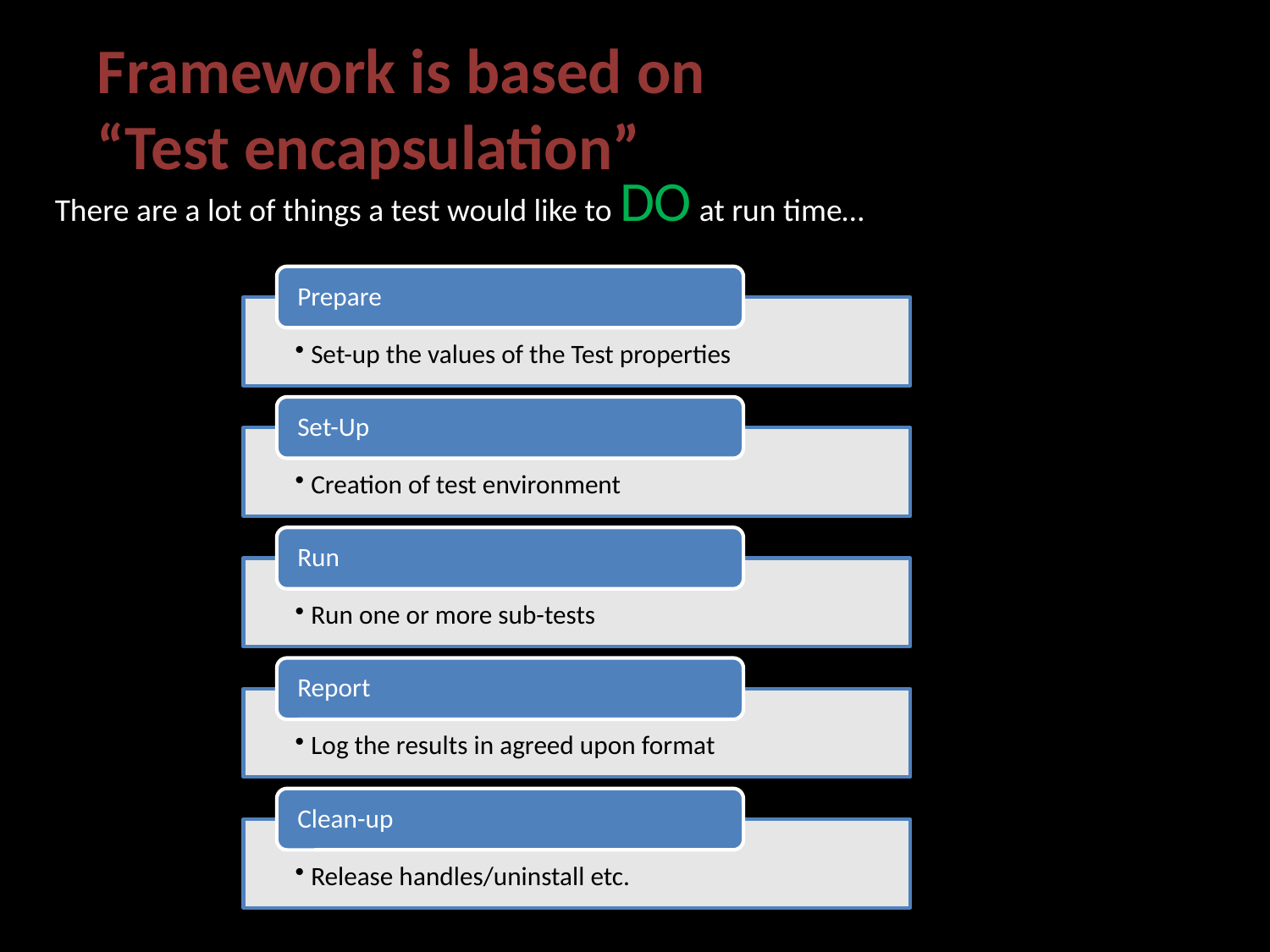

Framework is based on
“Test encapsulation”
There are a lot of things a test would like to DO at run time…
Set-up the values of the Test properties
Prepare
Creation of test environment
Set-Up
Run one or more sub-tests
Run
Log the results in agreed upon format
Report
Release handles/uninstall etc.
Clean-up